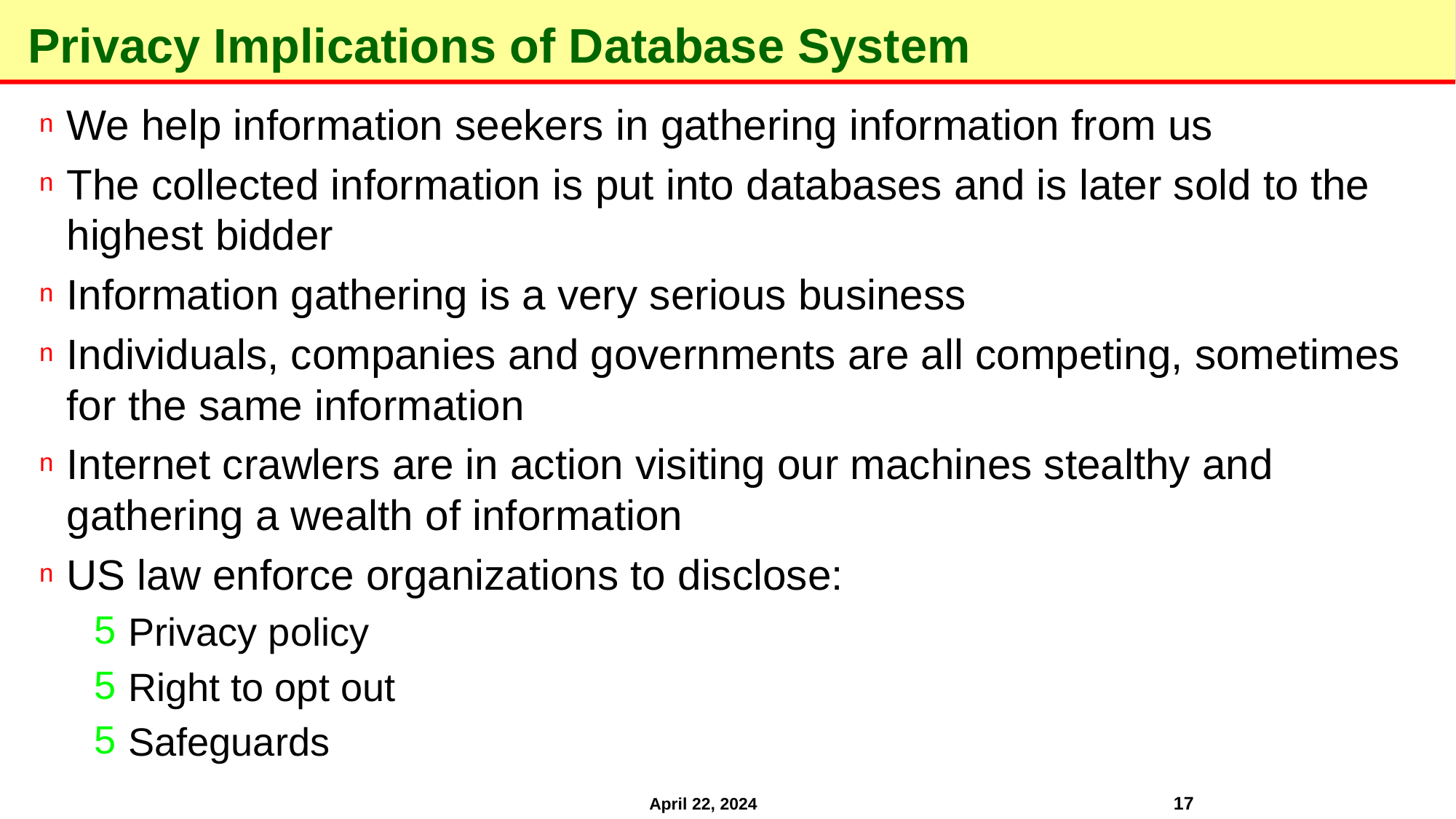

# Privacy Implications of Database System
We help information seekers in gathering information from us
The collected information is put into databases and is later sold to the highest bidder
Information gathering is a very serious business
Individuals, companies and governments are all competing, sometimes for the same information
Internet crawlers are in action visiting our machines stealthy and gathering a wealth of information
US law enforce organizations to disclose:
Privacy policy
Right to opt out
Safeguards